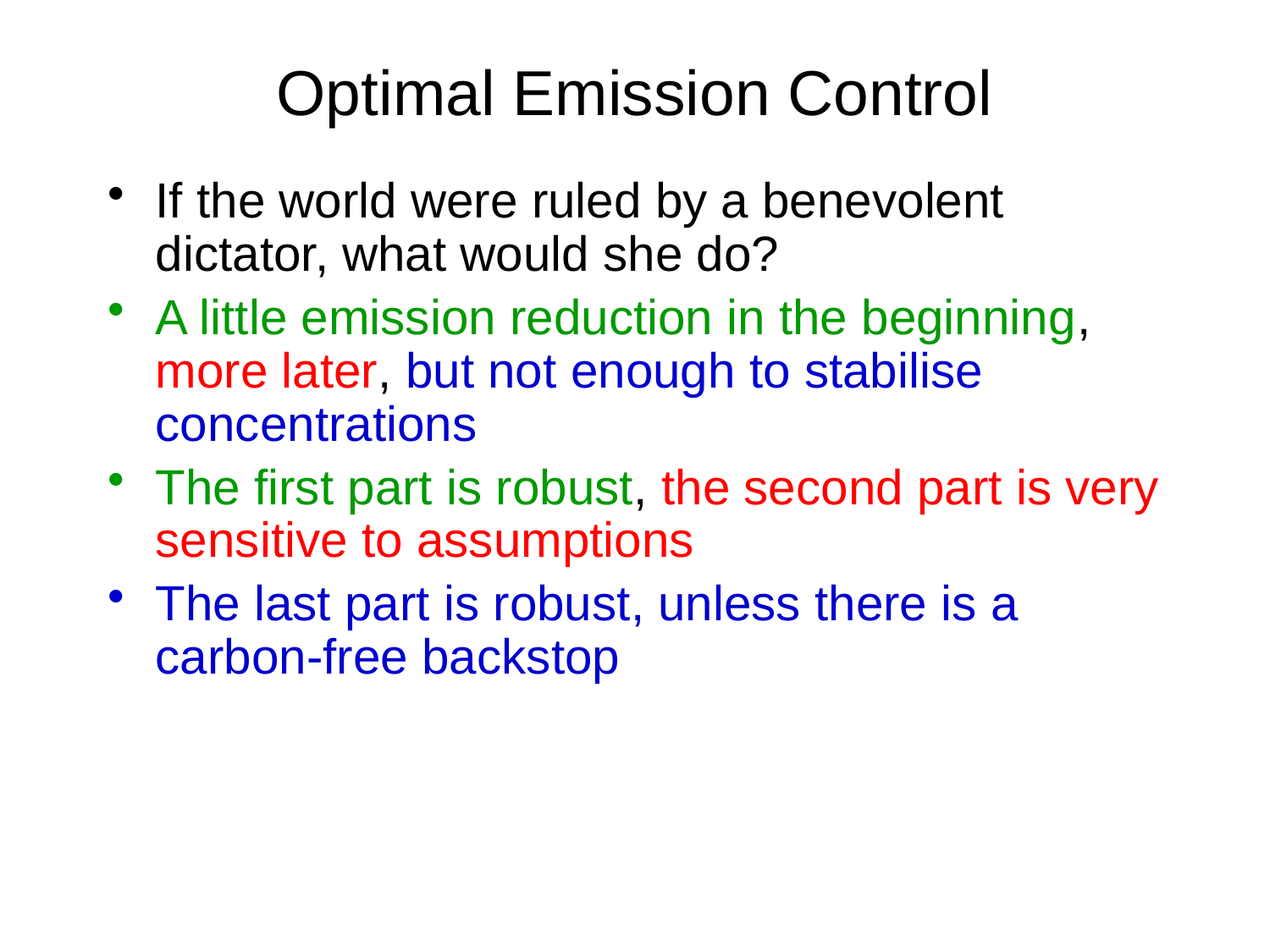

# Optimal Emission Control
If the world were ruled by a benevolent dictator, what would she do?
A little emission reduction in the beginning, more later, but not enough to stabilise concentrations
The first part is robust, the second part is very sensitive to assumptions
The last part is robust, unless there is a carbon-free backstop